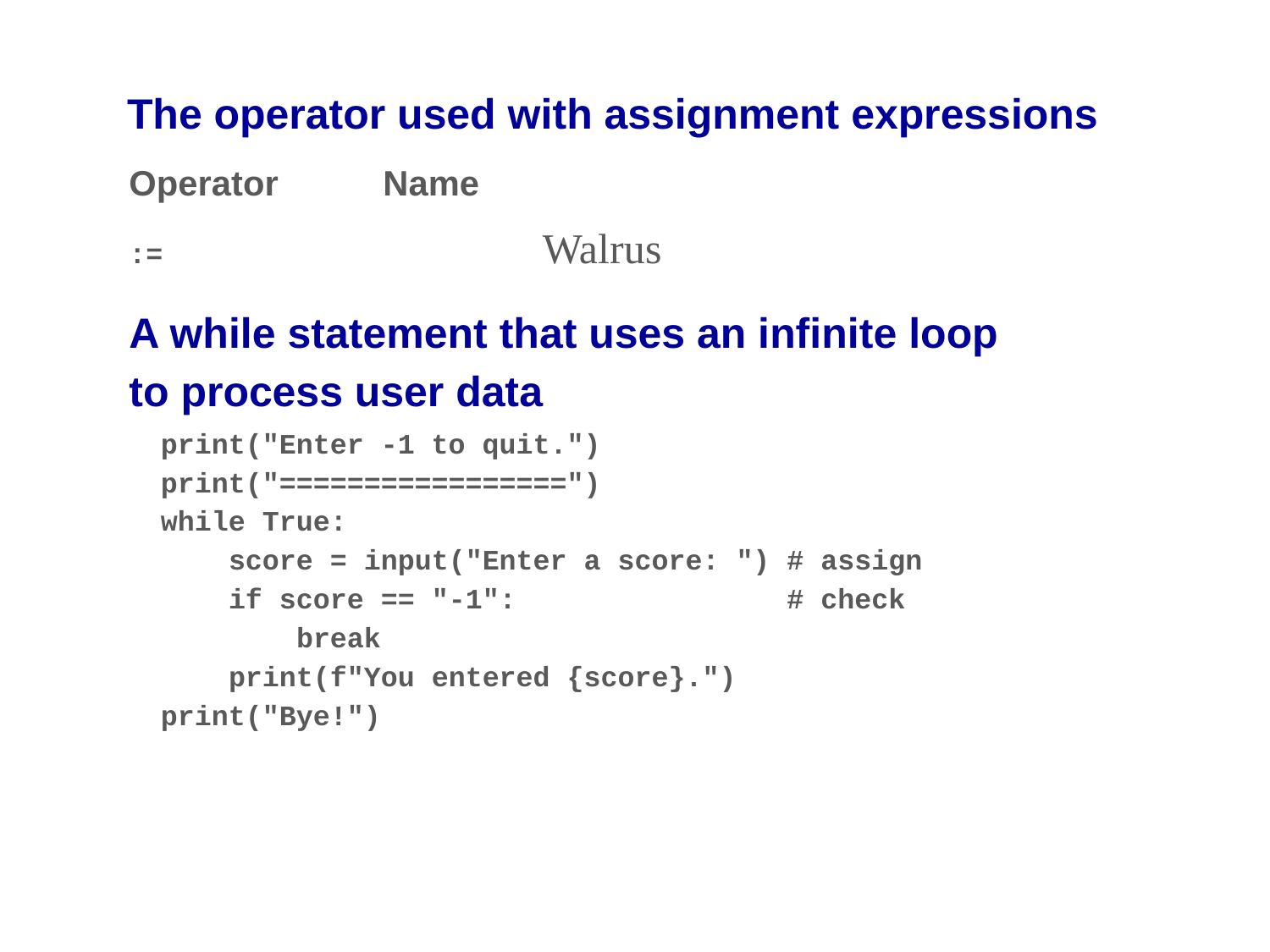

# The operator used with assignment expressions
Operator	Name
:=		Walrus
A while statement that uses an infinite loop
to process user data
print("Enter -1 to quit.")
print("=================")
while True:
    score = input("Enter a score: ") # assign
    if score == "-1":                # check
        break
    print(f"You entered {score}.")
print("Bye!")

C3, Slide 40